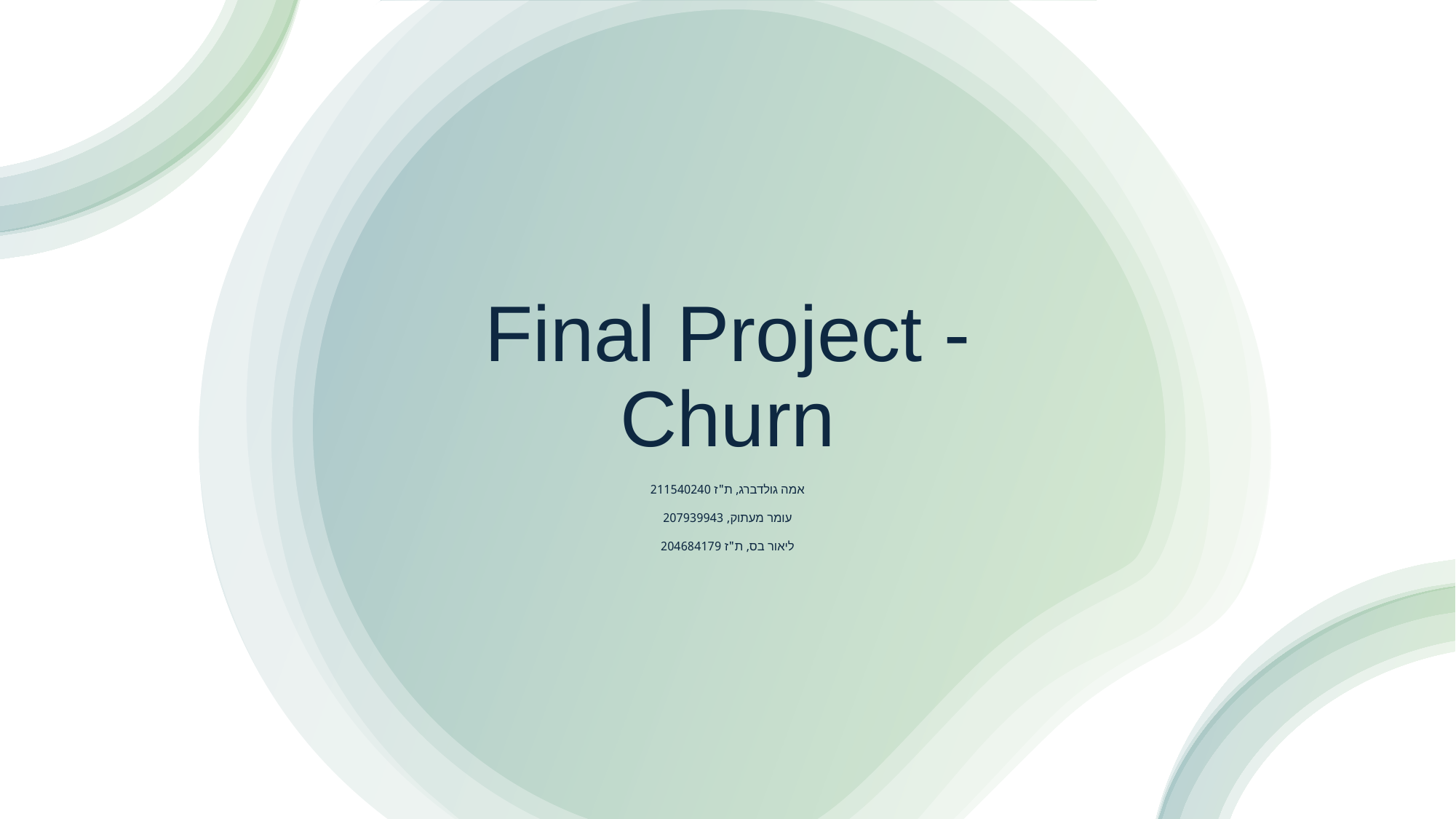

# Final Project - Churn
אמה גולדברג, ת"ז 211540240
עומר מעתוק, 207939943
ליאור בס, ת"ז 204684179